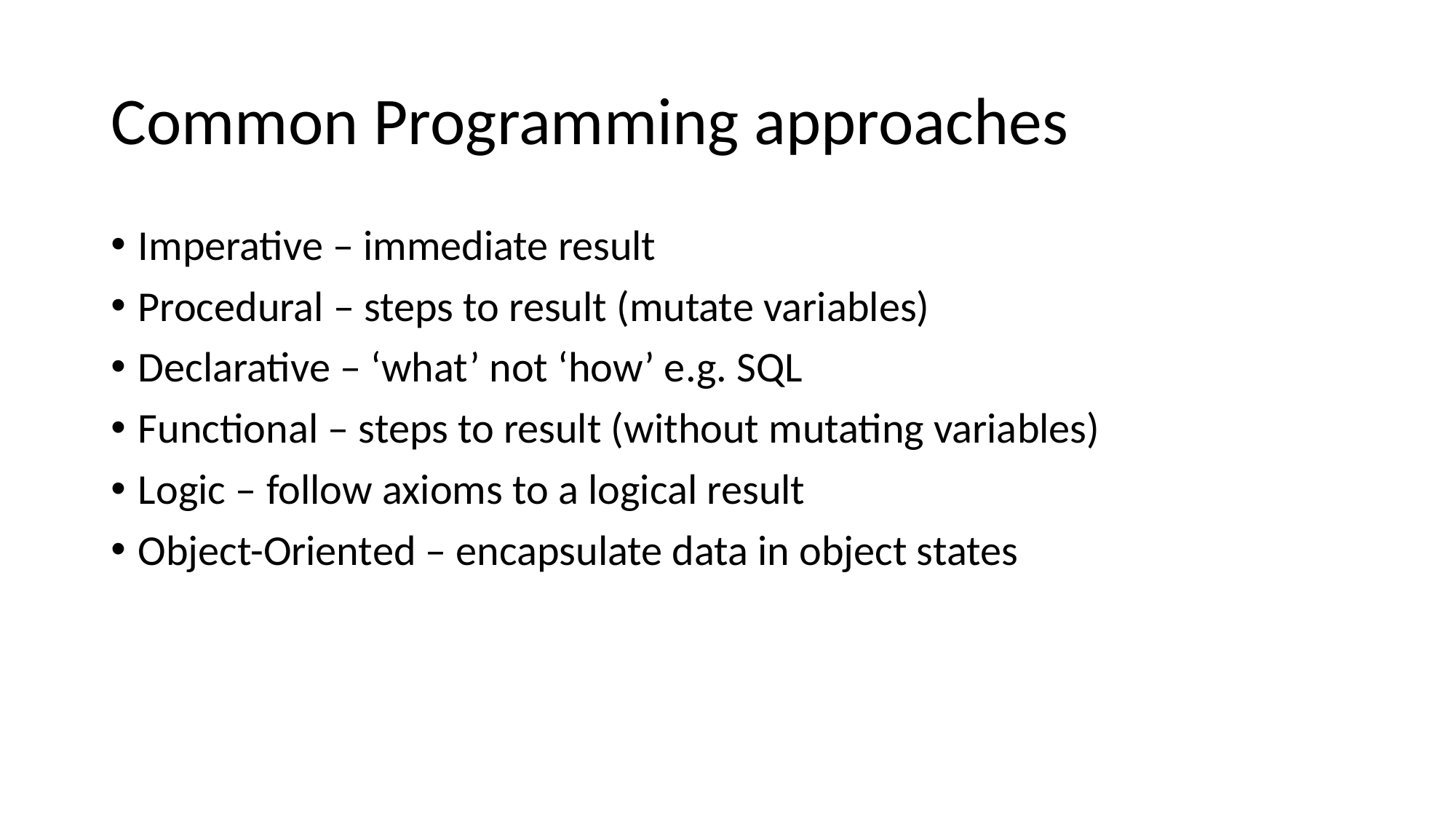

# Common Programming approaches
Imperative – immediate result
Procedural – steps to result (mutate variables)
Declarative – ‘what’ not ‘how’ e.g. SQL
Functional – steps to result (without mutating variables)
Logic – follow axioms to a logical result
Object-Oriented – encapsulate data in object states